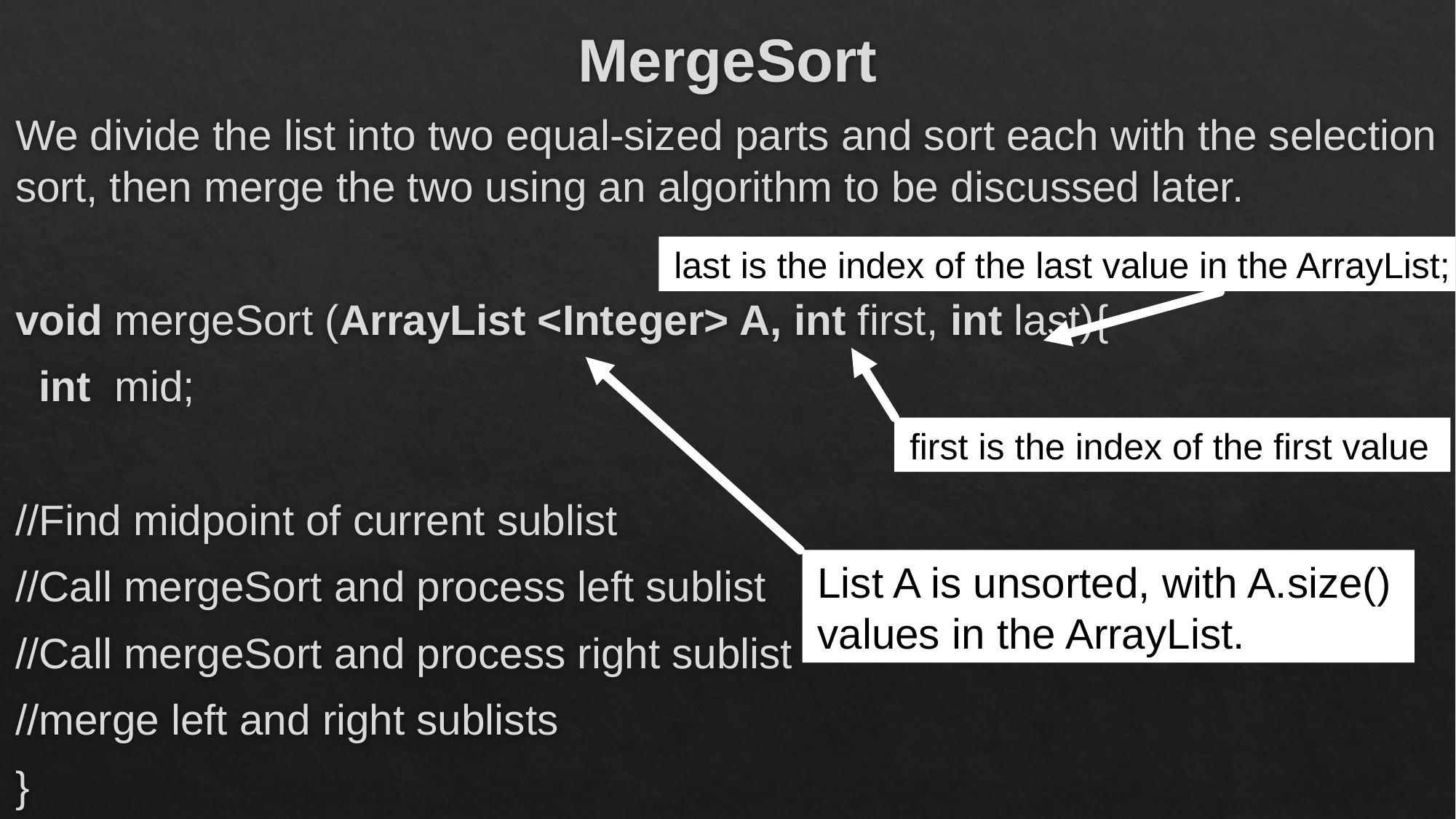

# MergeSort
We divide the list into two equal-sized parts and sort each with the selection sort, then merge the two using an algorithm to be discussed later.

void mergeSort (ArrayList <Integer> A, int first, int last){
  int  mid;

//Find midpoint of current sublist
//Call mergeSort and process left sublist
//Call mergeSort and process right sublist
//merge left and right sublists
}
last is the index of the last value in the ArrayList;
first is the index of the first value
List A is unsorted, with A.size()
values in the ArrayList.